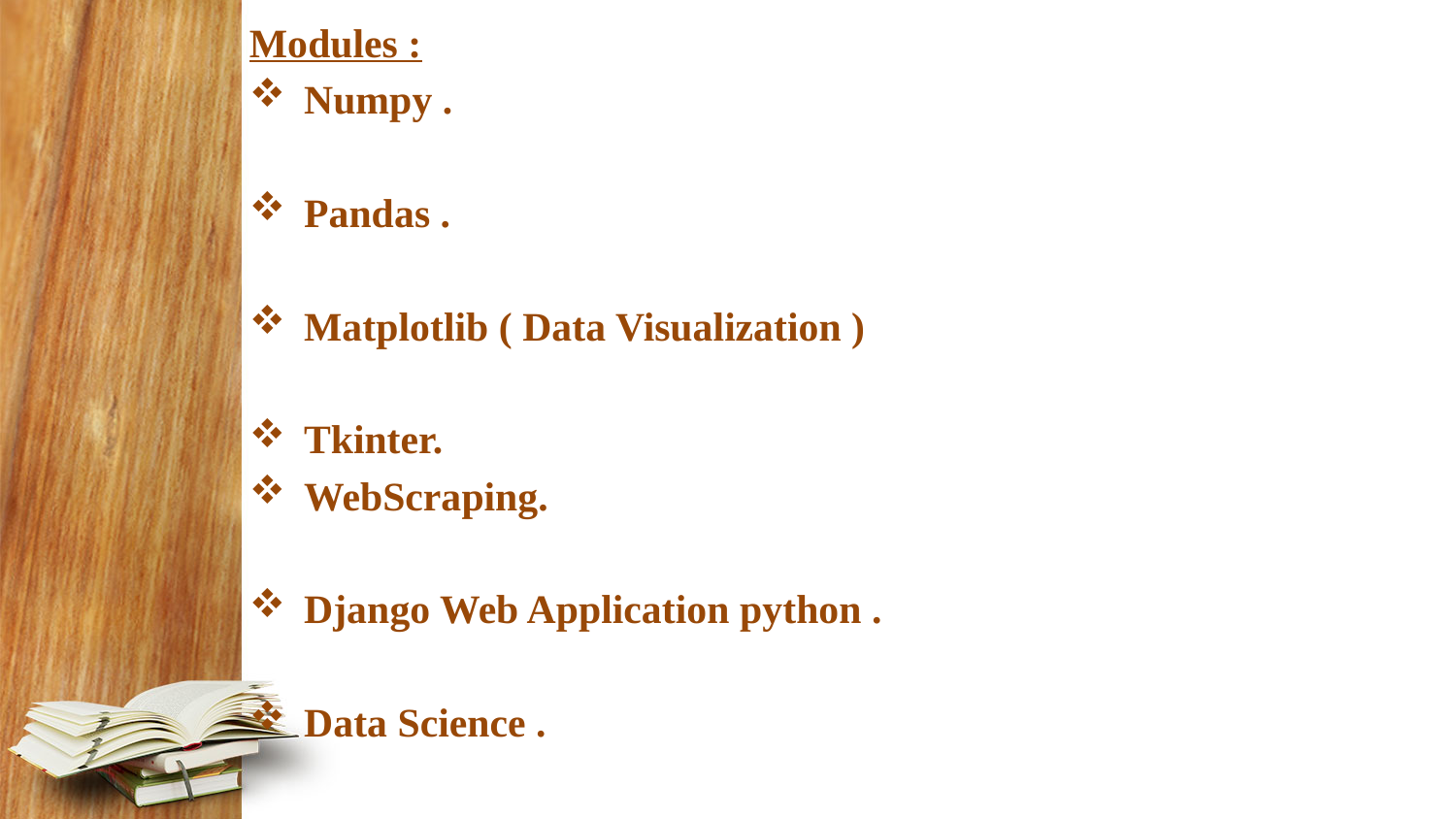

Modules :
Numpy .

Pandas .

Matplotlib ( Data Visualization )

Tkinter.
WebScraping.

Django Web Application python .

Data Science .